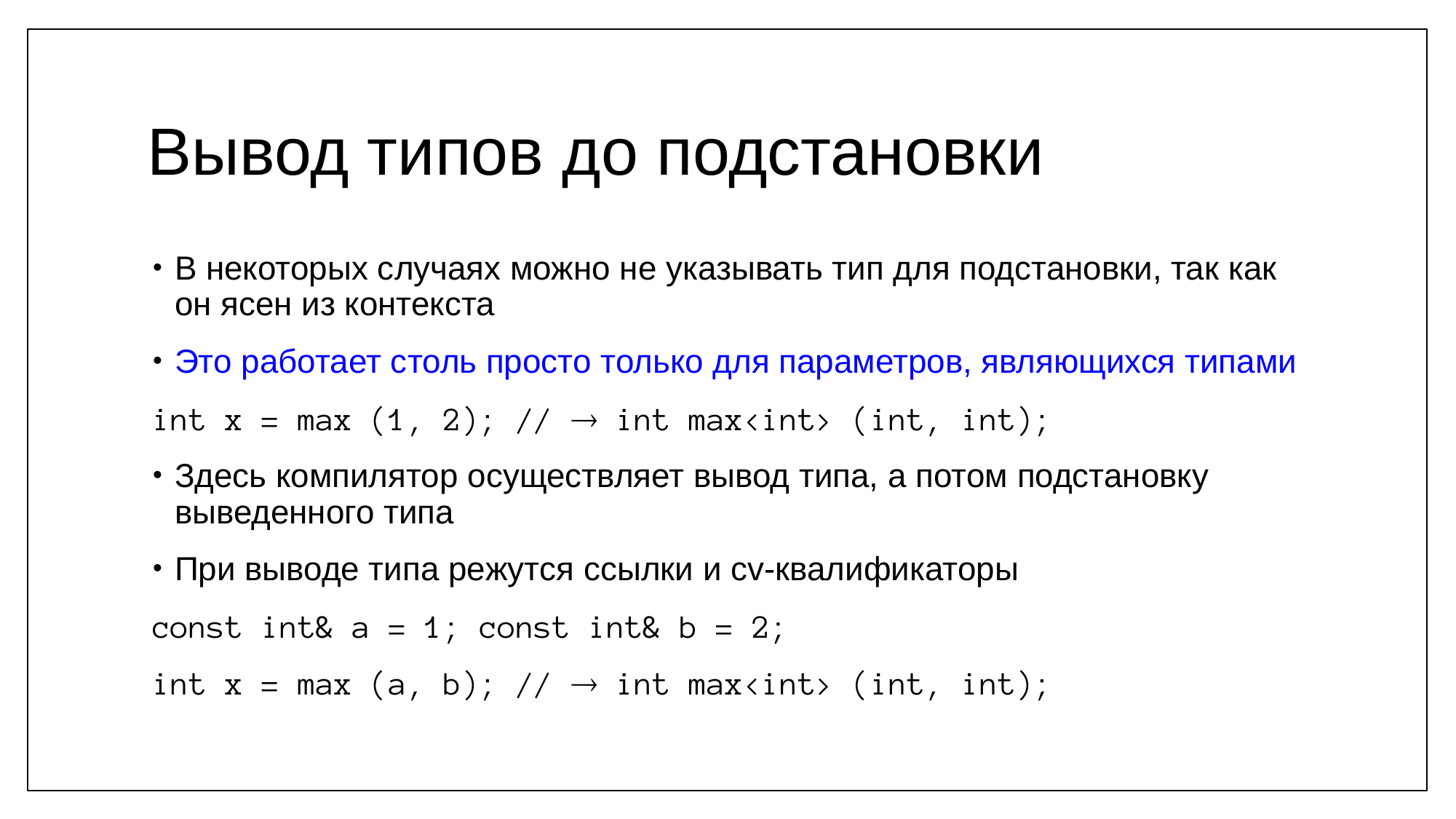

# Вывод типов до подстановки
В некоторых случаях можно не указывать тип для подстановки, так как он ясен из контекста
Это работает столь просто только для параметров, являющихся типами
int x = max (1, 2); // → int max<int> (int, int);
Здесь компилятор осуществляет вывод типа, а потом подстановку выведенного типа
При выводе типа режутся ссылки и cv-квалификаторы
const int& a = 1; const int& b = 2;
int x = max (a, b); // → int max<int> (int, int);